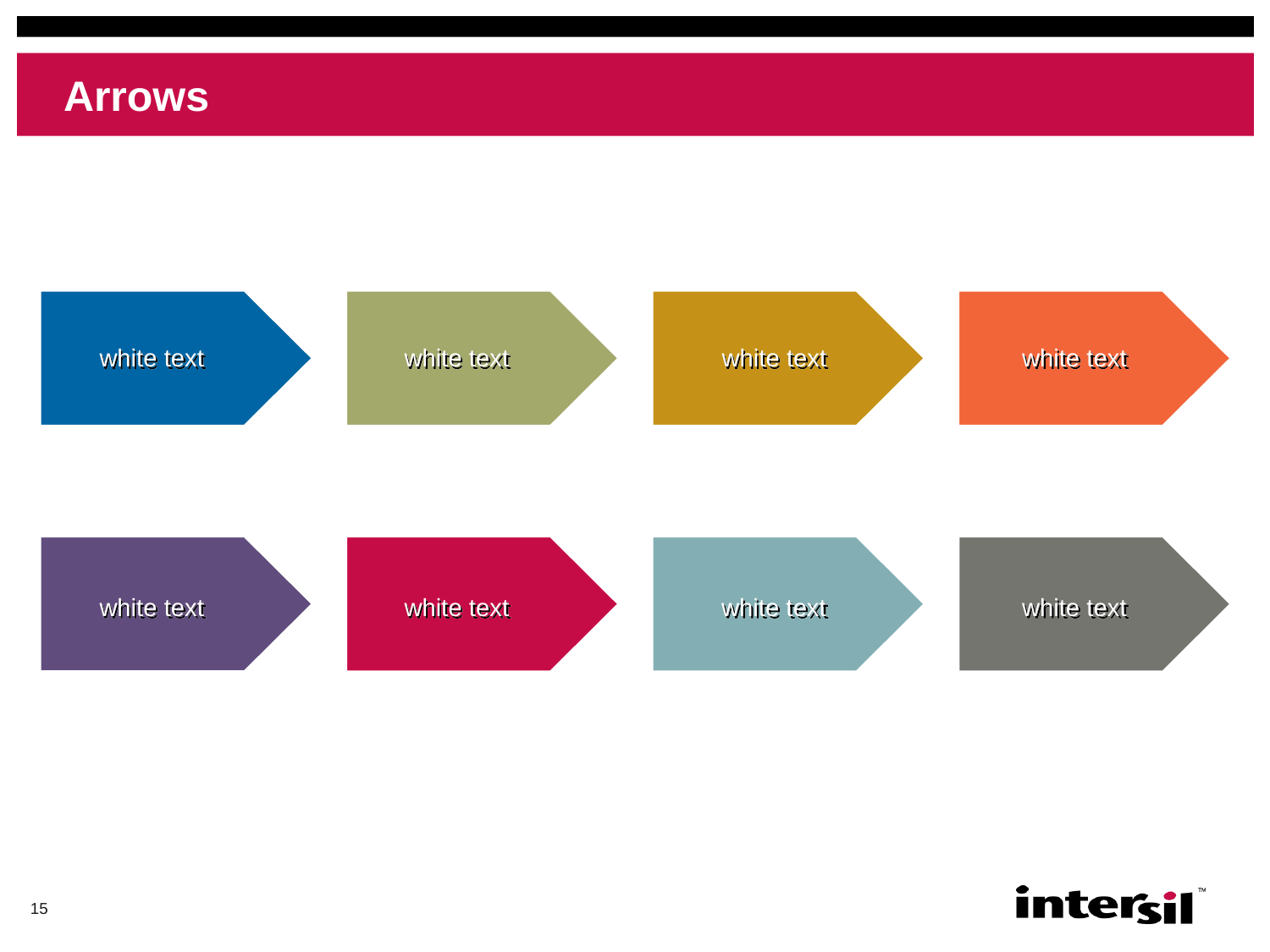

# Arrows

white text

white text

white text

white text

white text

white text

white text

white text